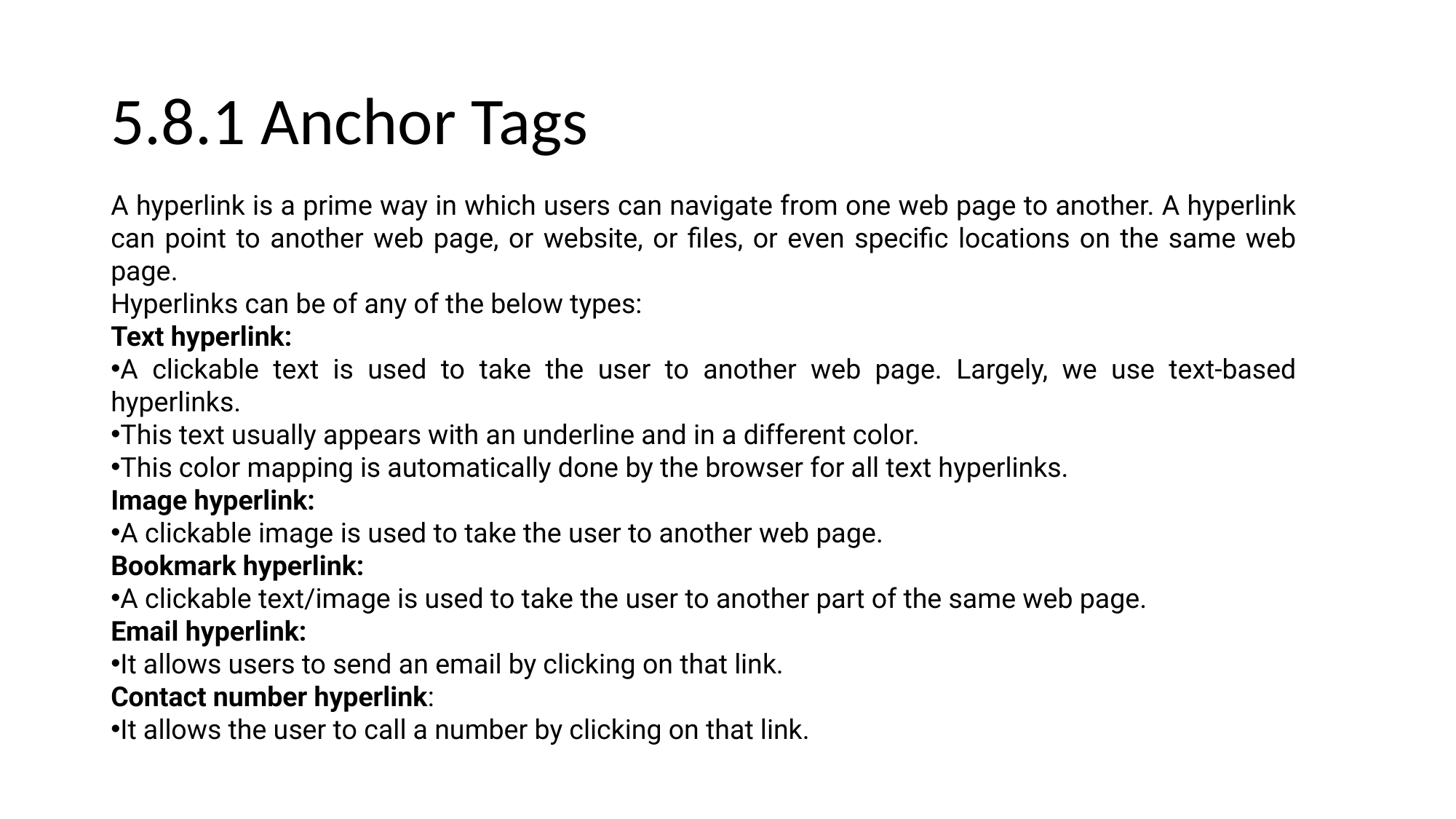

# 5.8.1 Anchor Tags
A hyperlink is a prime way in which users can navigate from one web page to another. A hyperlink can point to another web page, or website, or files, or even specific locations on the same web page.
Hyperlinks can be of any of the below types:
Text hyperlink:
A clickable text is used to take the user to another web page. Largely, we use text-based hyperlinks.
This text usually appears with an underline and in a different color.
This color mapping is automatically done by the browser for all text hyperlinks.
Image hyperlink:
A clickable image is used to take the user to another web page.
Bookmark hyperlink:
A clickable text/image is used to take the user to another part of the same web page.
Email hyperlink:
It allows users to send an email by clicking on that link.
Contact number hyperlink:
It allows the user to call a number by clicking on that link.